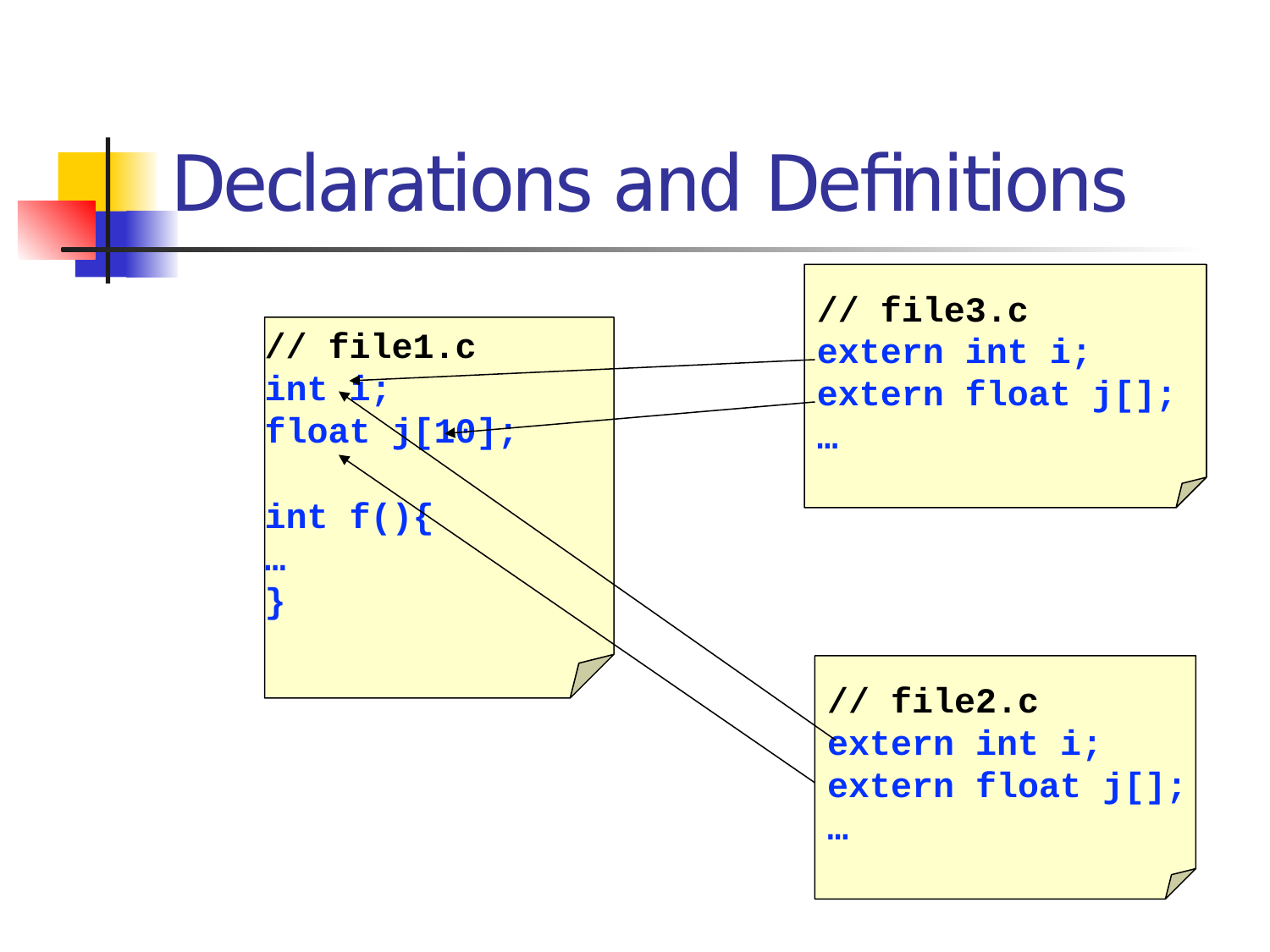

# Declarations and Definitions
// file3.c
extern int i;
extern float j[];
…

// file1.c
int i;
float j[10];

int f(){
…
}

// file2.c
extern int i;
extern float j[];
…